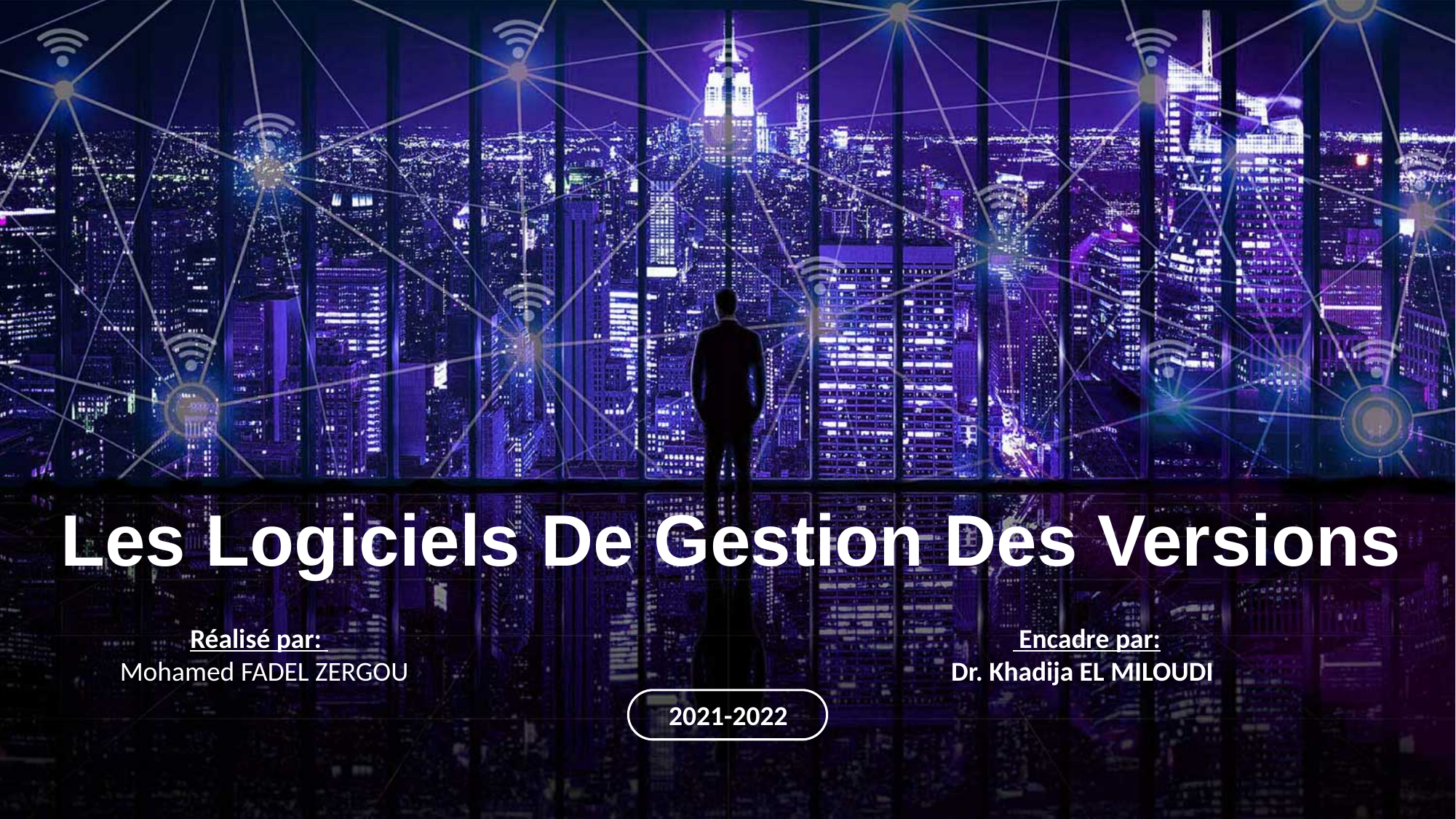

Les Logiciels De Gestion Des Versions
                             Réalisé par:
	Mohamed FADEL ZERGOU
           Encadre par:
Dr. Khadija EL MILOUDI
     2021-2022